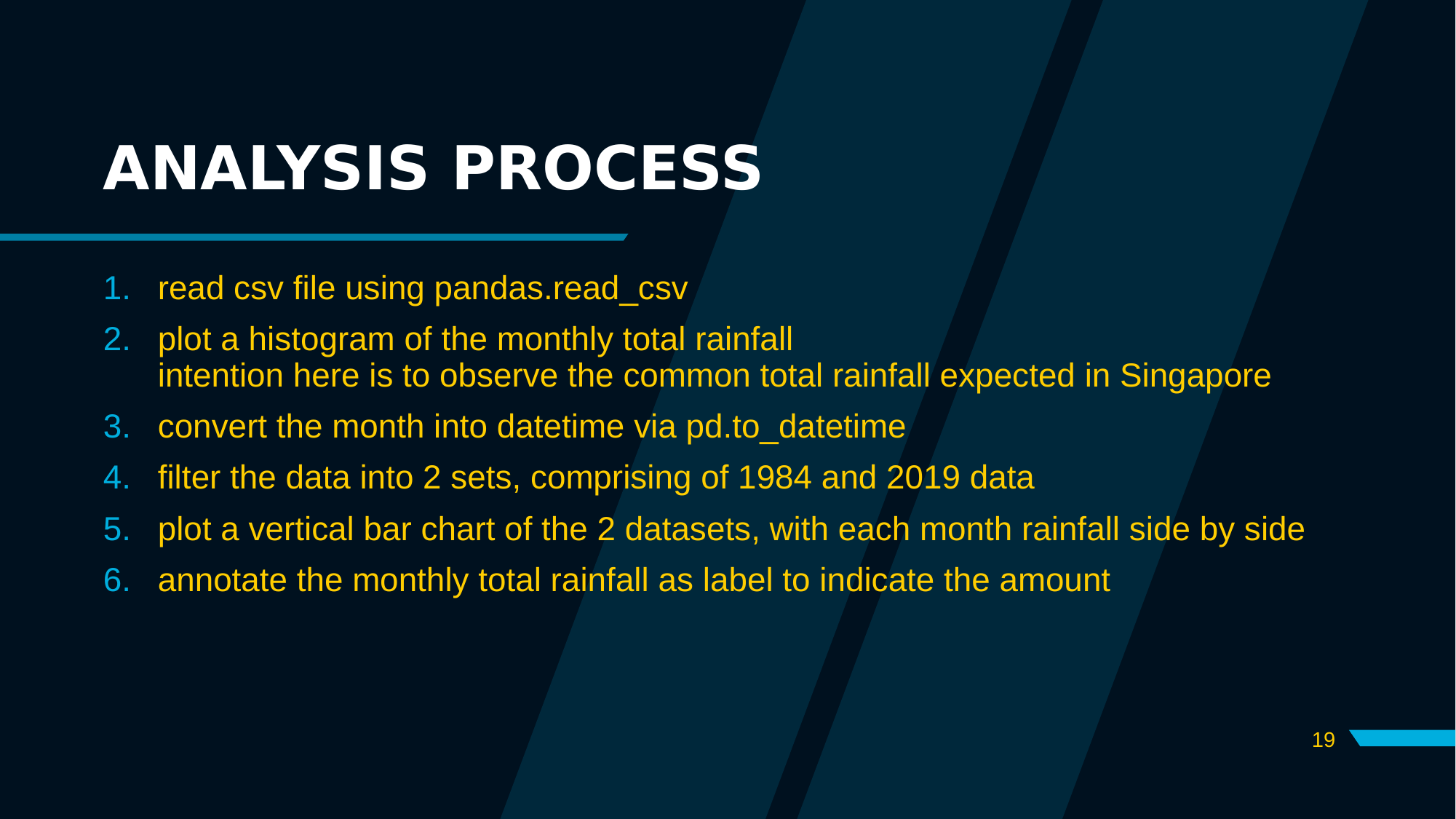

# ANALYSIS PROCESS
read csv file using pandas.read_csv
plot a histogram of the monthly total rainfall
intention here is to observe the common total rainfall expected in Singapore
convert the month into datetime via pd.to_datetime
filter the data into 2 sets, comprising of 1984 and 2019 data
plot a vertical bar chart of the 2 datasets, with each month rainfall side by side
annotate the monthly total rainfall as label to indicate the amount
19